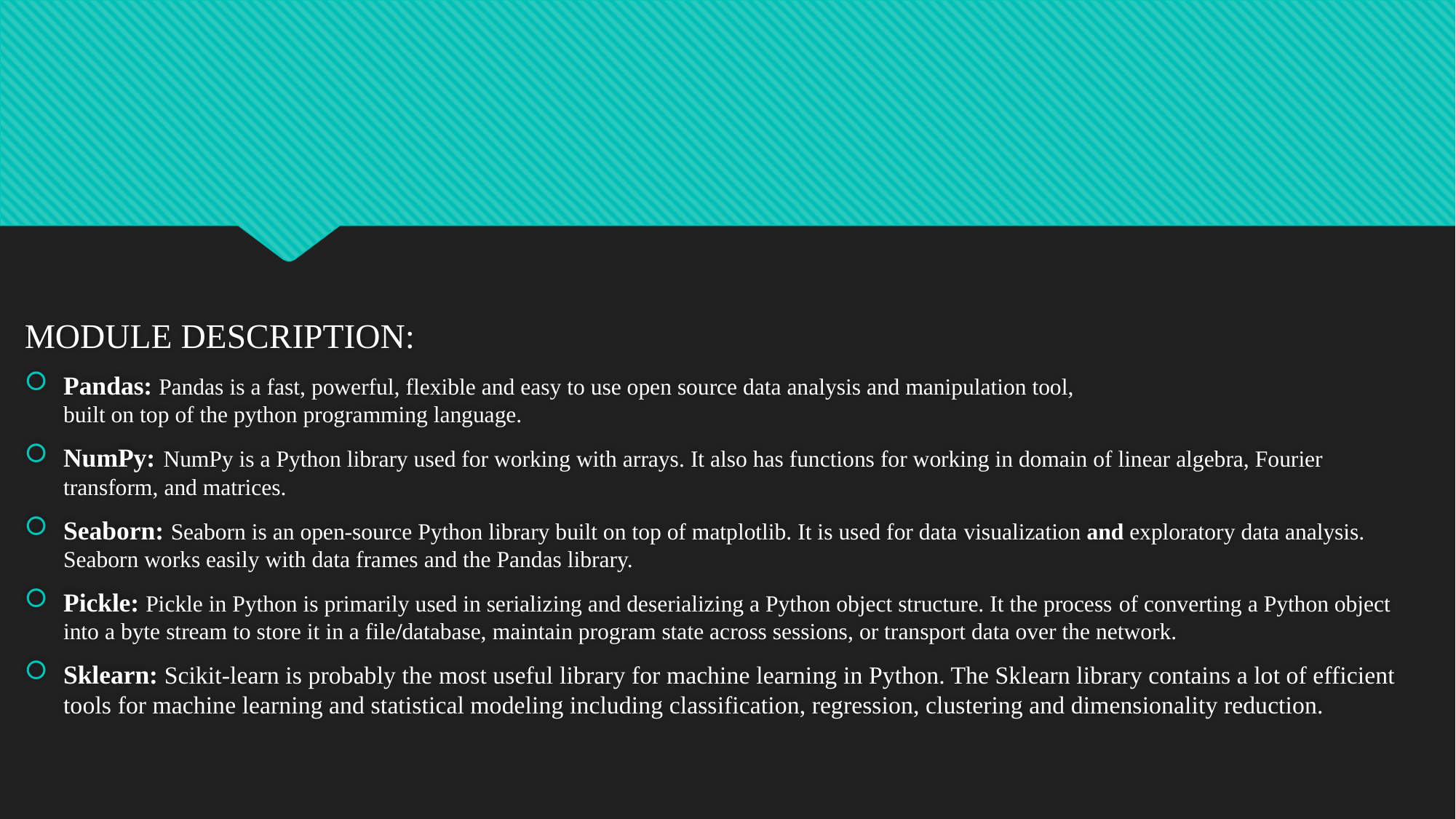

MODULE DESCRIPTION:
Pandas: Pandas is a fast, powerful, flexible and easy to use open source data analysis and manipulation tool,
built on top of the python programming language.
NumPy: NumPy is a Python library used for working with arrays. It also has functions for working in domain of linear algebra, Fourier transform, and matrices.
Seaborn: Seaborn is an open-source Python library built on top of matplotlib. It is used for data visualization and exploratory data analysis. Seaborn works easily with data frames and the Pandas library.
Pickle: Pickle in Python is primarily used in serializing and deserializing a Python object structure. It the process of converting a Python object into a byte stream to store it in a file/database, maintain program state across sessions, or transport data over the network.
Sklearn: Scikit-learn is probably the most useful library for machine learning in Python. The Sklearn library contains a lot of efficient tools for machine learning and statistical modeling including classification, regression, clustering and dimensionality reduction.